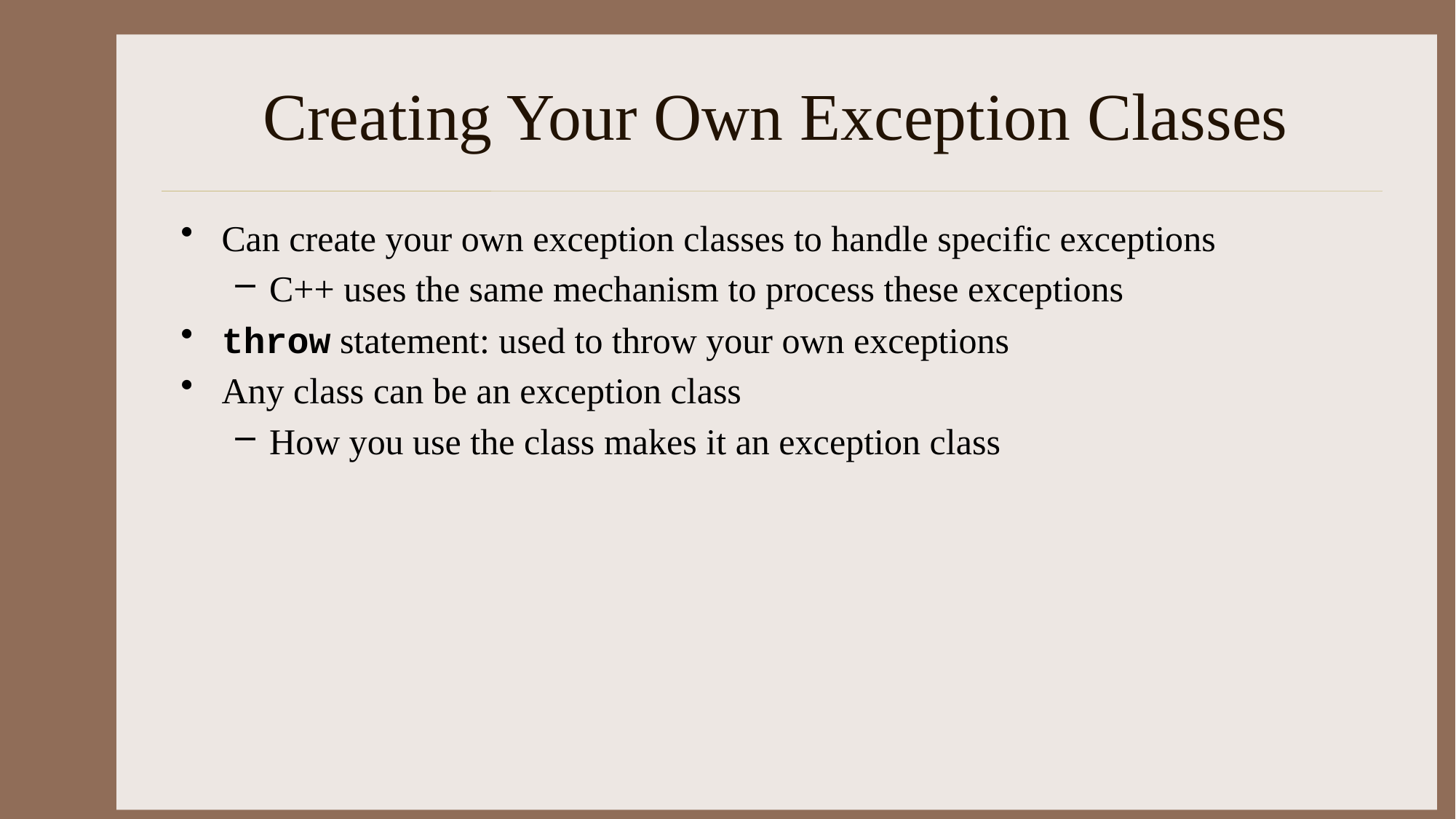

# Creating Your Own Exception Classes
Can create your own exception classes to handle specific exceptions
C++ uses the same mechanism to process these exceptions
throw statement: used to throw your own exceptions
Any class can be an exception class
How you use the class makes it an exception class